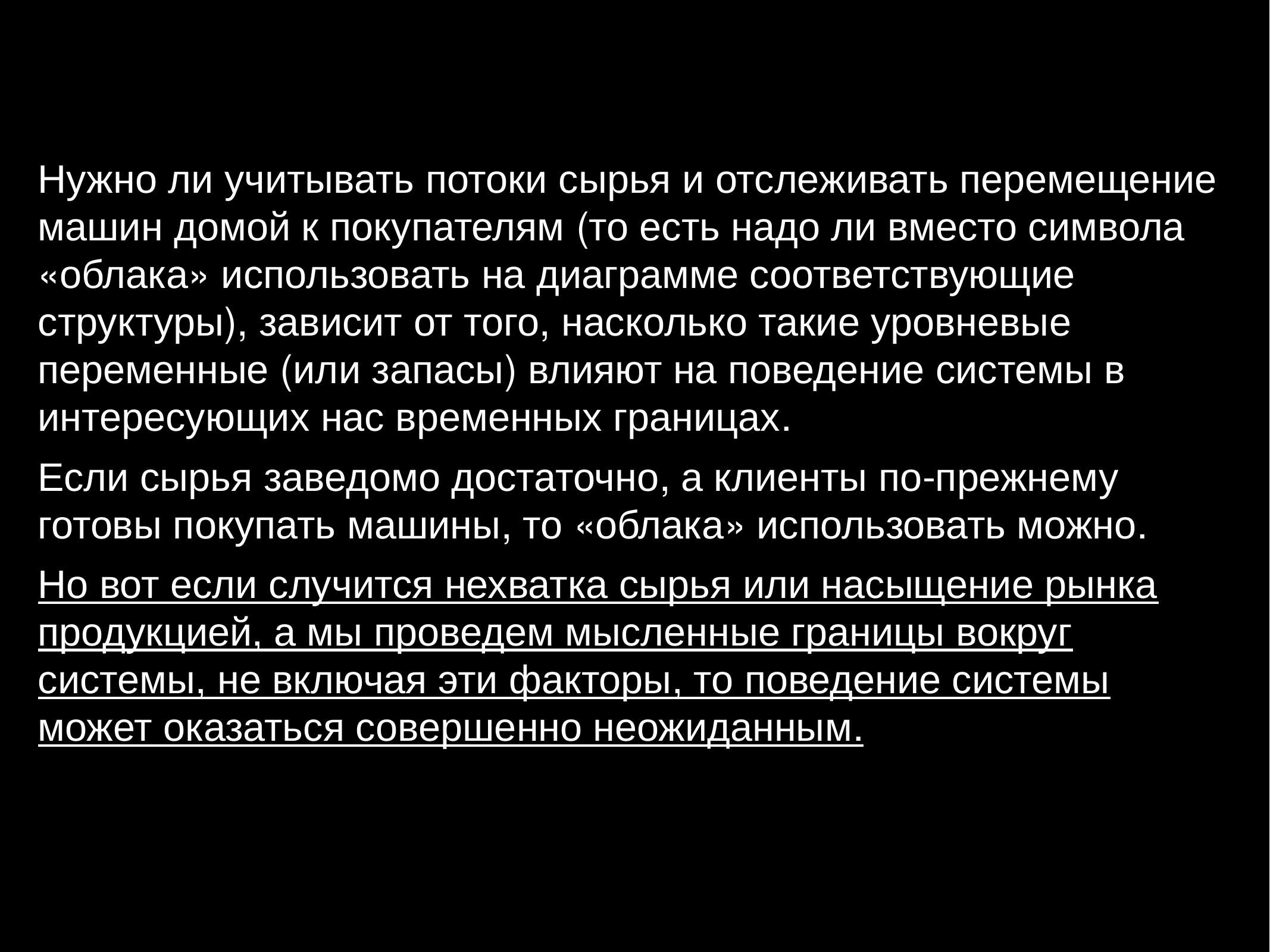

21
Нужно ли учитывать потоки сырья и отслеживать перемещение машин домой к покупателям (то есть надо ли вместо символа «облака» использовать на диаграмме соответствующие структуры), зависит от того, насколько такие уровневые переменные (или запасы) влияют на поведение системы в интересующих нас временных границах.
Если сырья заведомо достаточно, а клиенты по-прежнему готовы покупать машины, то «облака» использовать можно.
Но вот если случится нехватка сырья или насыщение рынка продукцией, а мы проведем мысленные границы вокруг системы, не включая эти факторы, то поведение системы может оказаться совершенно неожиданным.